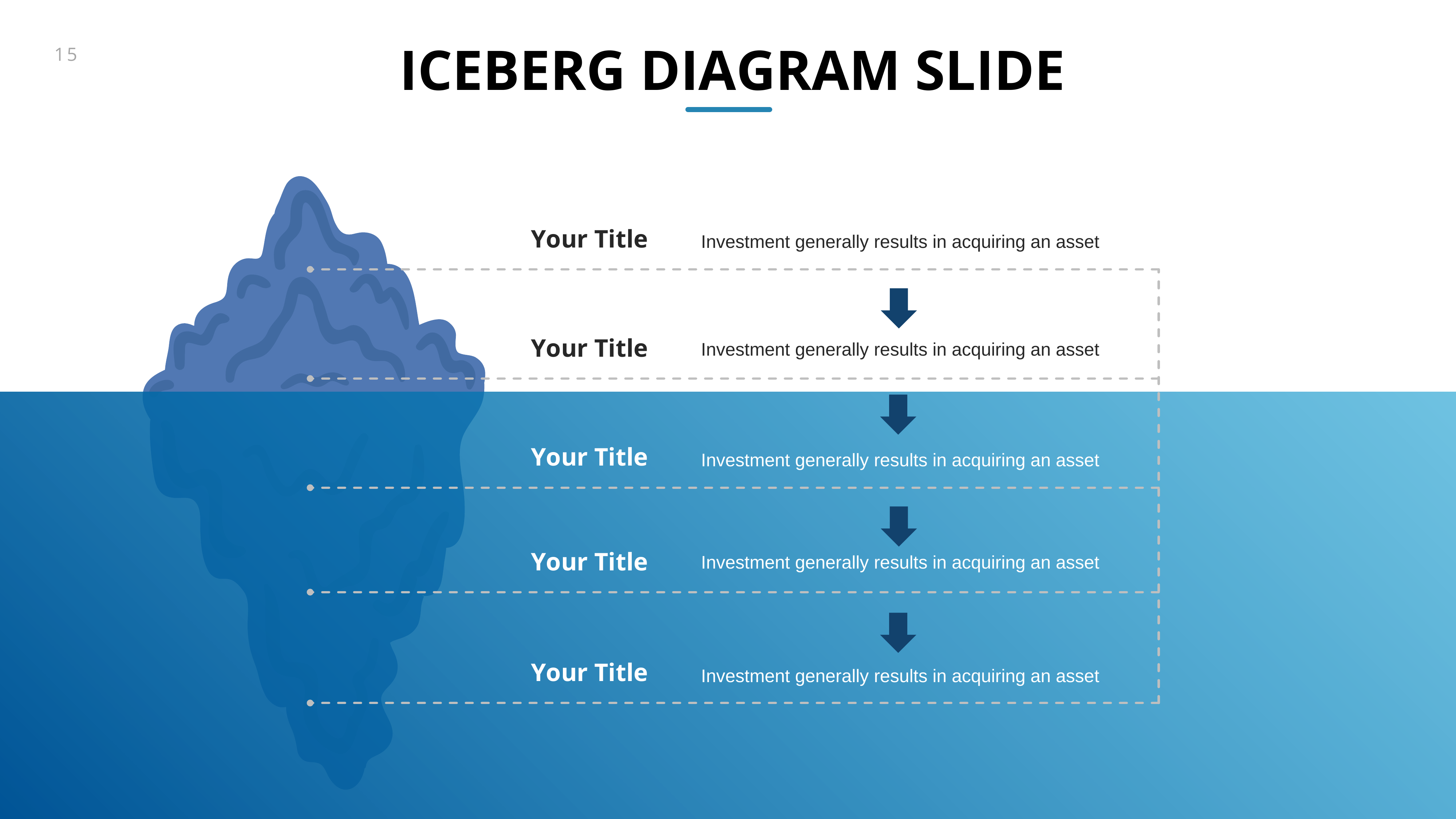

ICEBERG DIAGRAM SLIDE

Investment generally results in acquiring an asset
Your Title

Investment generally results in acquiring an asset
Your Title

Investment generally results in acquiring an asset
Your Title

Investment generally results in acquiring an asset
Your Title

Investment generally results in acquiring an asset
Your Title